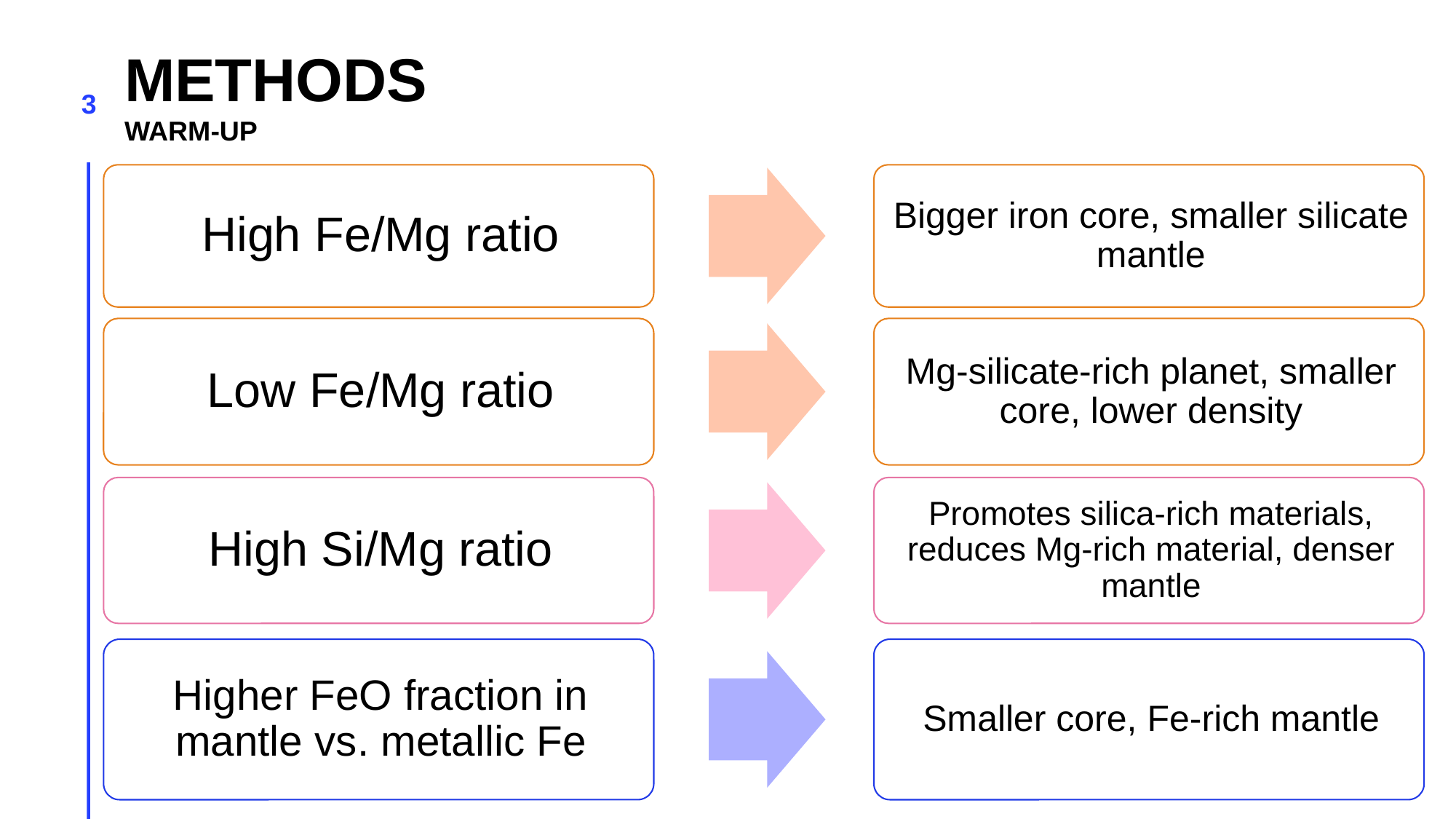

METHODS
Warm-up
3
High Fe/Mg ratio

Bigger iron core, smaller silicate mantle
Low Fe/Mg ratio

Mg-silicate-rich planet, smaller core, lower density
High Si/Mg ratio

Promotes silica-rich materials, reduces Mg-rich material, denser mantle
Higher FeO fraction in mantle vs. metallic Fe

Smaller core, Fe-rich mantle